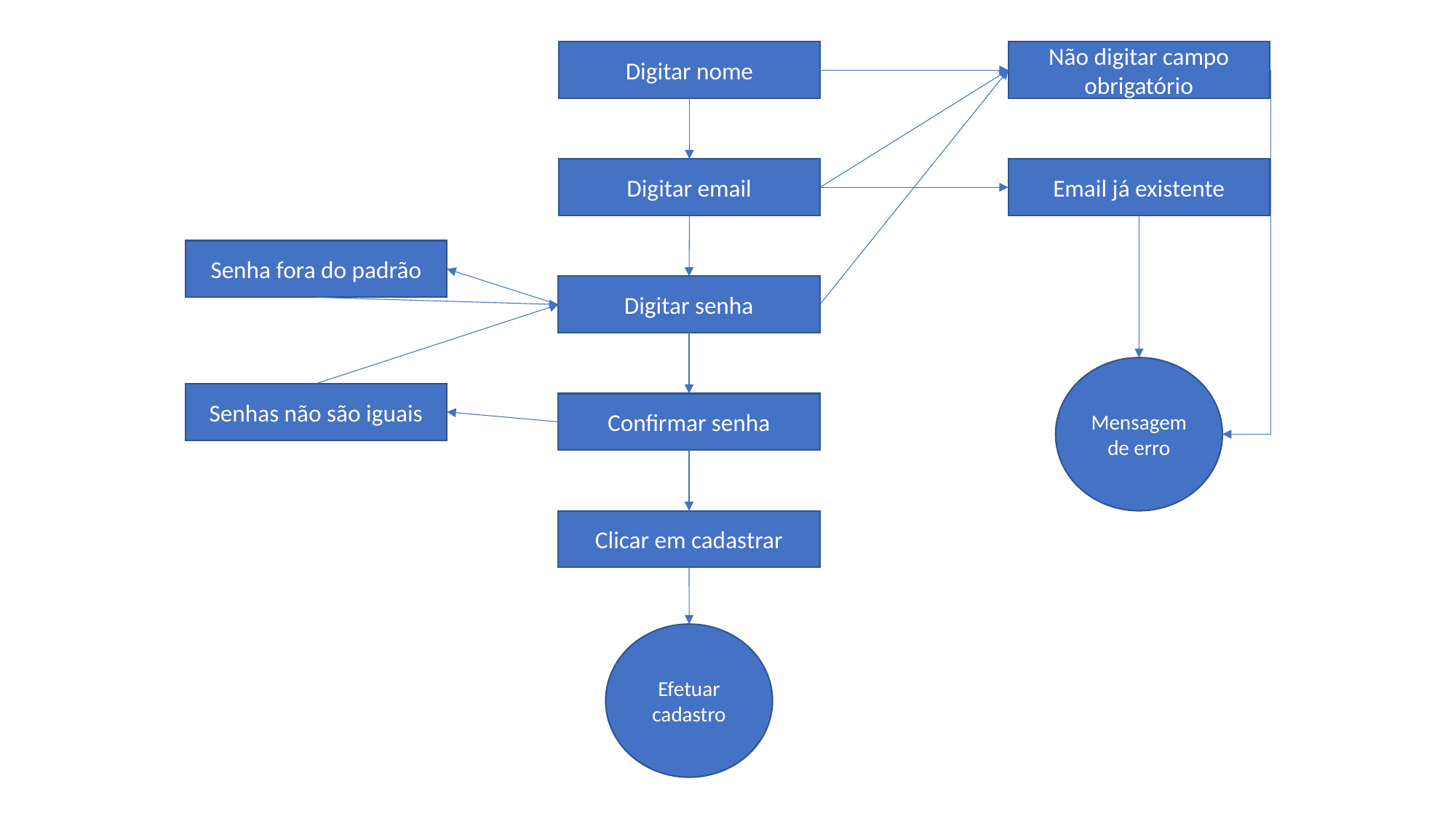

Não digitar campo obrigatório
Digitar nome
Email já existente
Digitar email
Senha fora do padrão
Digitar senha
Mensagem de erro
Senhas não são iguais
Confirmar senha
Clicar em cadastrar
Efetuar cadastro